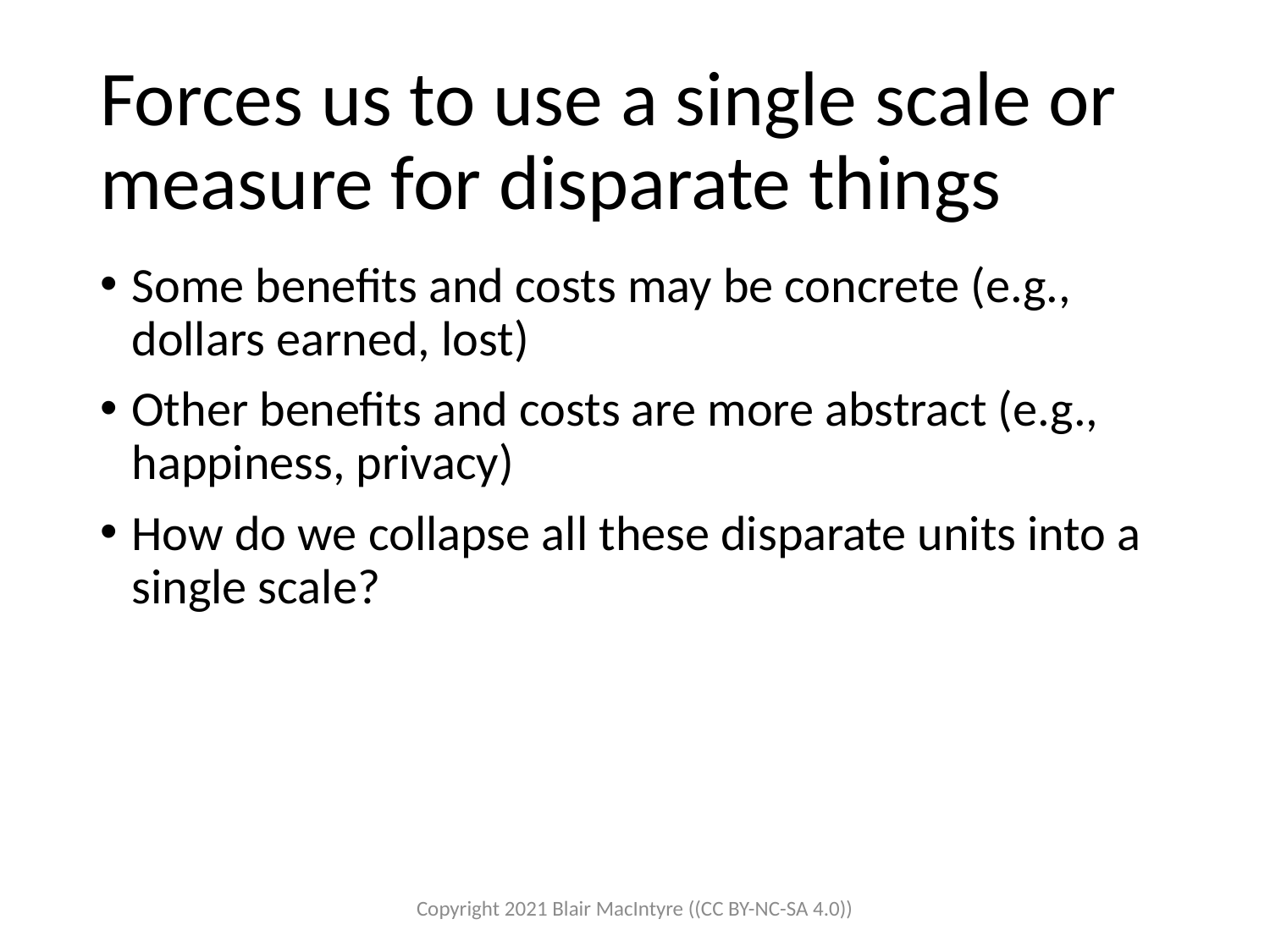

# Forces us to use a single scale or measure for disparate things
Some benefits and costs may be concrete (e.g., dollars earned, lost)
Other benefits and costs are more abstract (e.g., happiness, privacy)
How do we collapse all these disparate units into a single scale?
Copyright 2021 Blair MacIntyre ((CC BY-NC-SA 4.0))